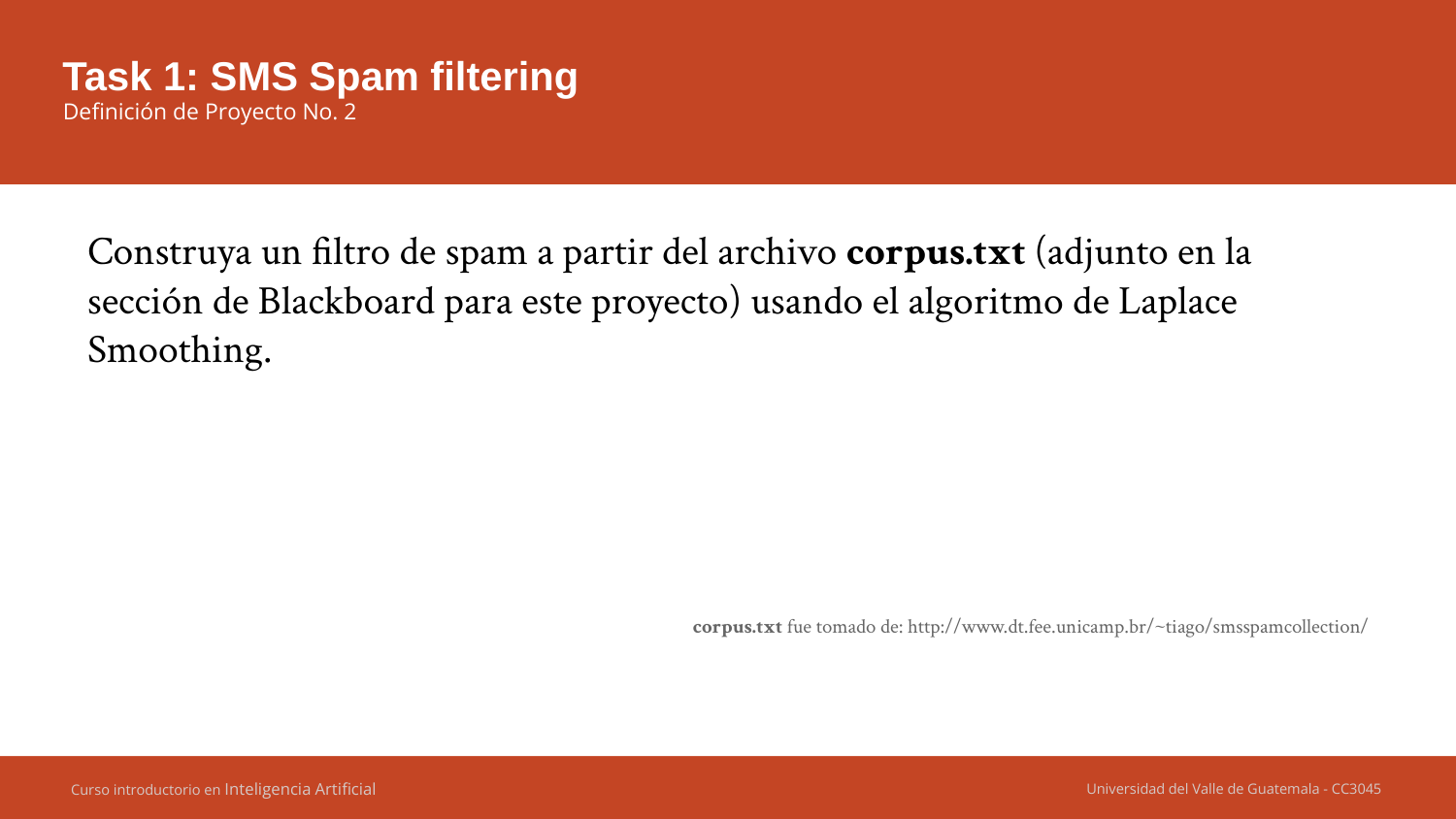

# Task 1: SMS Spam filtering
Definición de Proyecto No. 2
Construya un filtro de spam a partir del archivo corpus.txt (adjunto en la sección de Blackboard para este proyecto) usando el algoritmo de Laplace Smoothing.

corpus.txt fue tomado de: http://www.dt.fee.unicamp.br/~tiago/smsspamcollection/